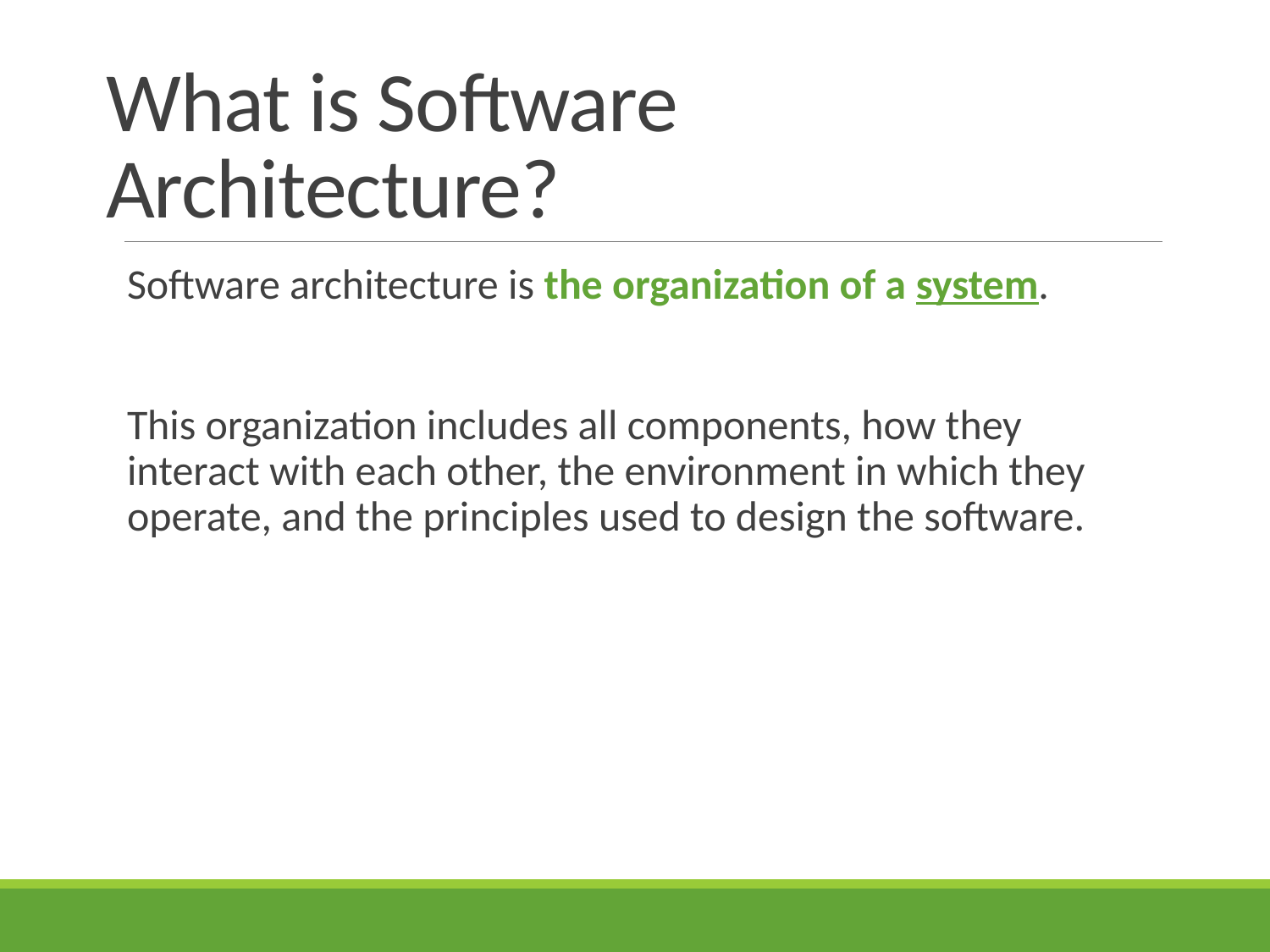

# What is Software Architecture?
Software architecture is the organization of a system.

This organization includes all components, how they interact with each other, the environment in which they operate, and the principles used to design the software.